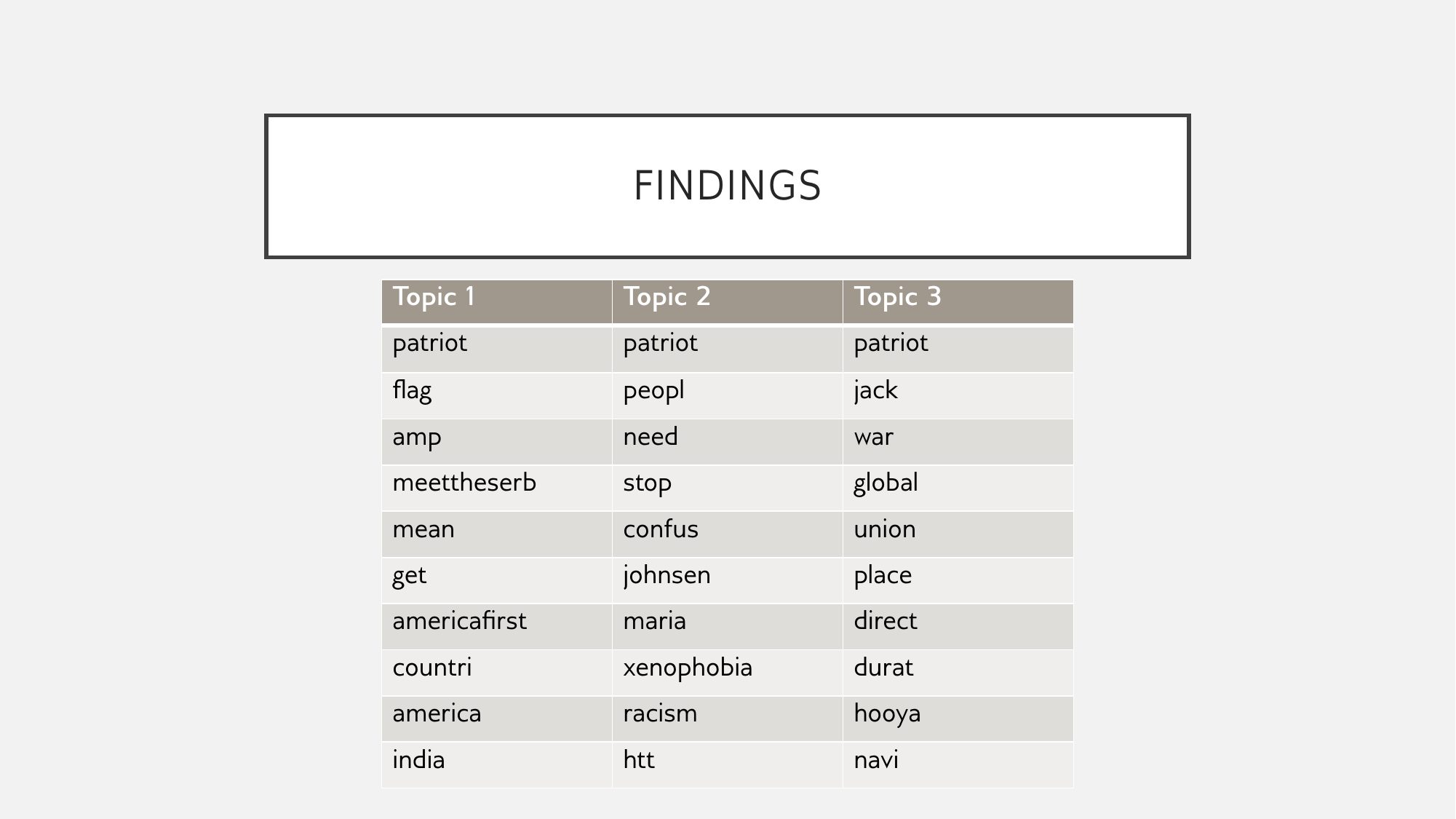

# Findings
| Topic 1 | Topic 2 | Topic 3 |
| --- | --- | --- |
| patriot | patriot | patriot |
| flag | peopl | jack |
| amp | need | war |
| meettheserb | stop | global |
| mean | confus | union |
| get | johnsen | place |
| americafirst | maria | direct |
| countri | xenophobia | durat |
| america | racism | hooya |
| india | htt | navi |